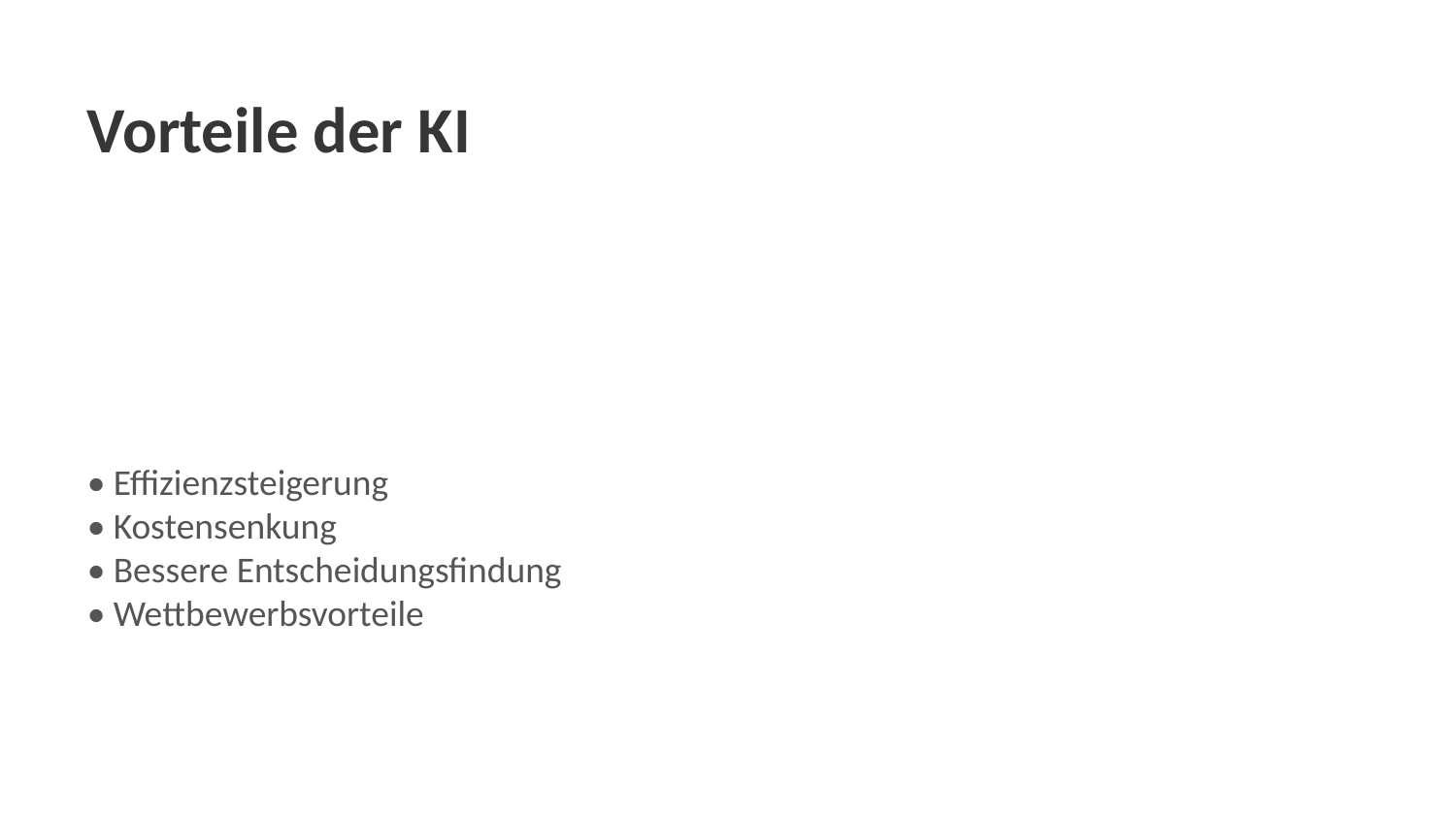

Vorteile der KI
• Effizienzsteigerung
• Kostensenkung
• Bessere Entscheidungsfindung
• Wettbewerbsvorteile